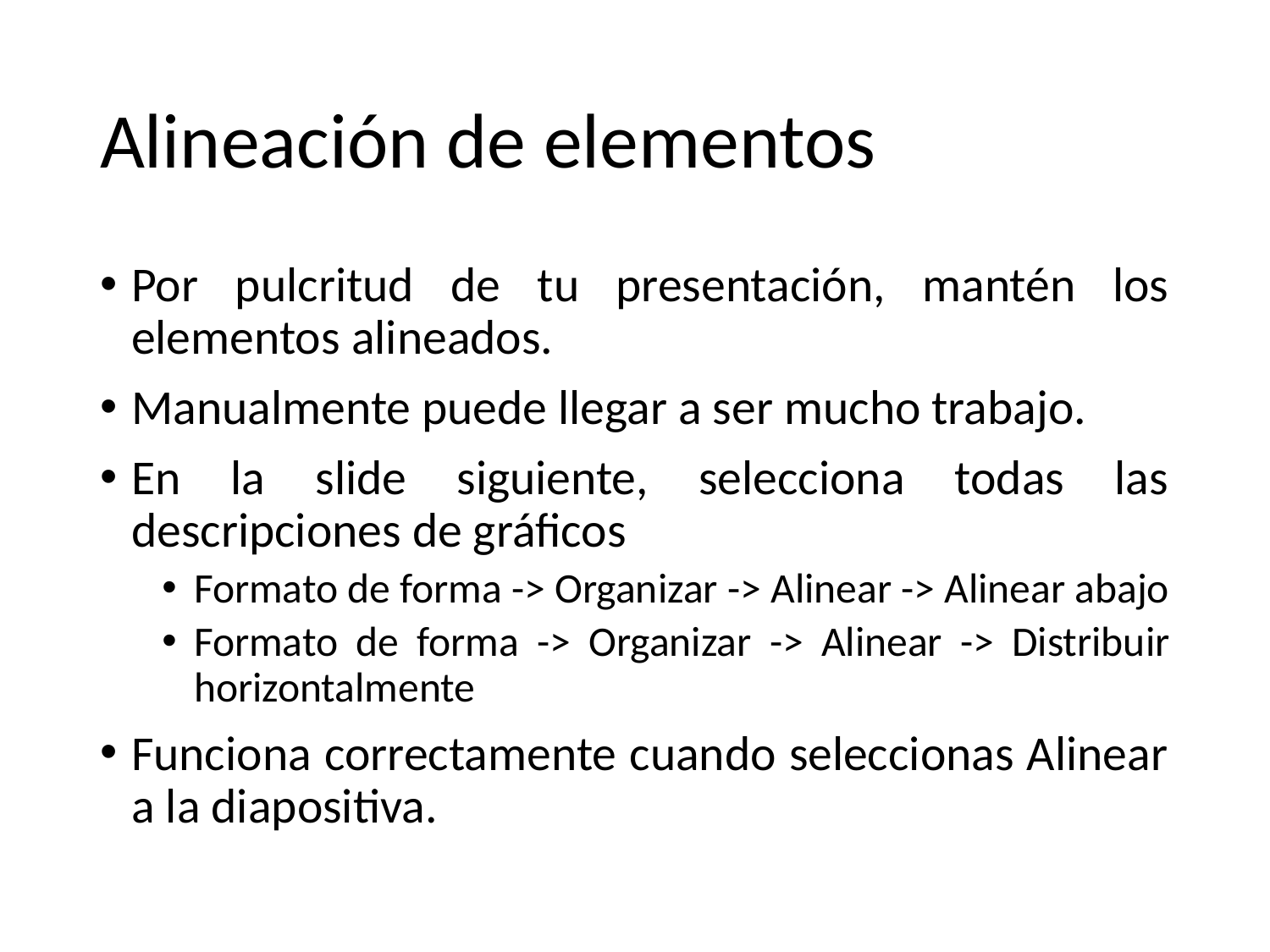

# Alineación de elementos
Por pulcritud de tu presentación, mantén los elementos alineados.
Manualmente puede llegar a ser mucho trabajo.
En la slide siguiente, selecciona todas las descripciones de gráficos
Formato de forma -> Organizar -> Alinear -> Alinear abajo
Formato de forma -> Organizar -> Alinear -> Distribuir horizontalmente
Funciona correctamente cuando seleccionas Alinear a la diapositiva.